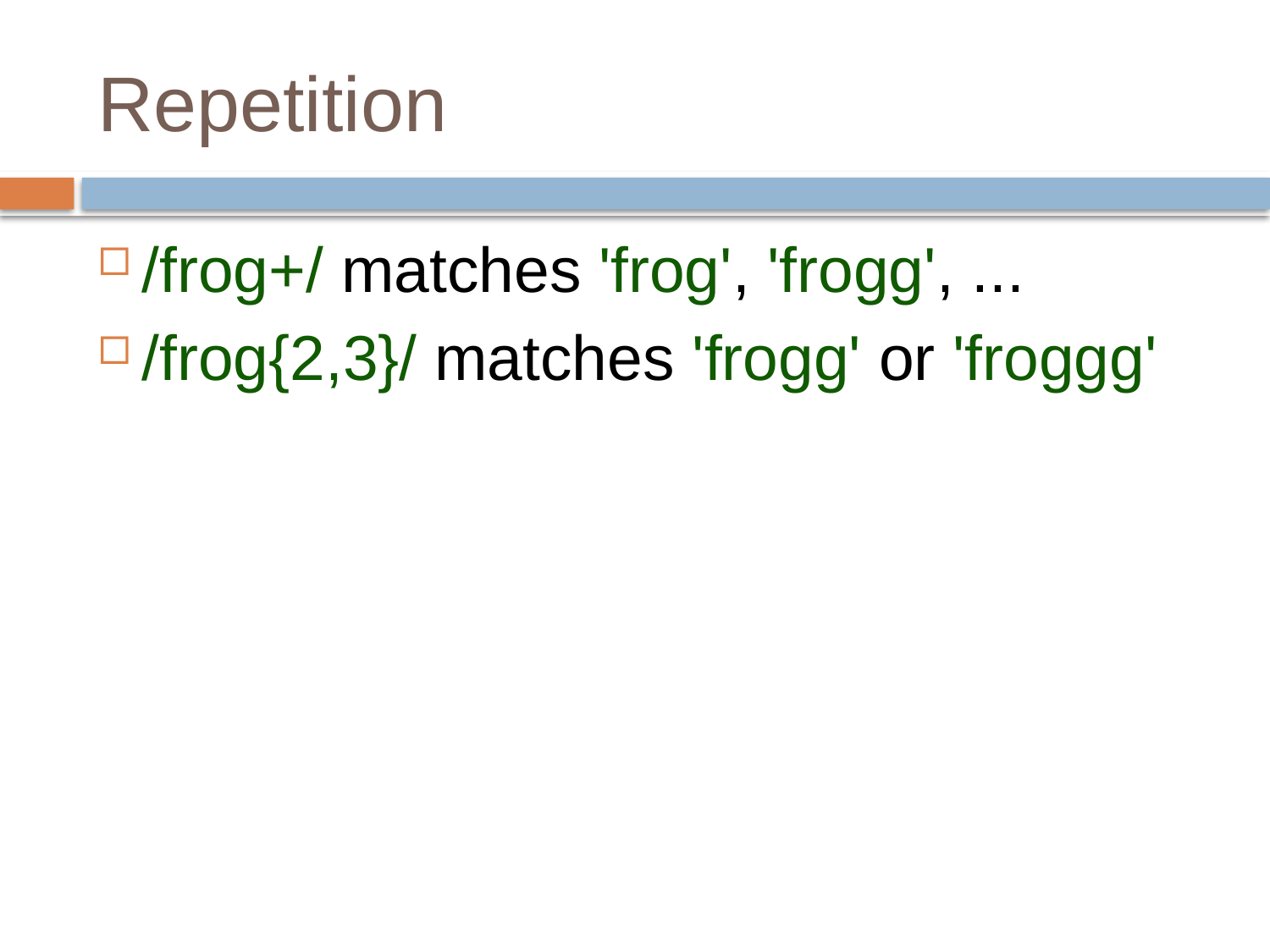

# Repetition
/frog+/ matches 'frog', 'frogg', ...
/frog{2,3}/ matches 'frogg' or 'froggg'